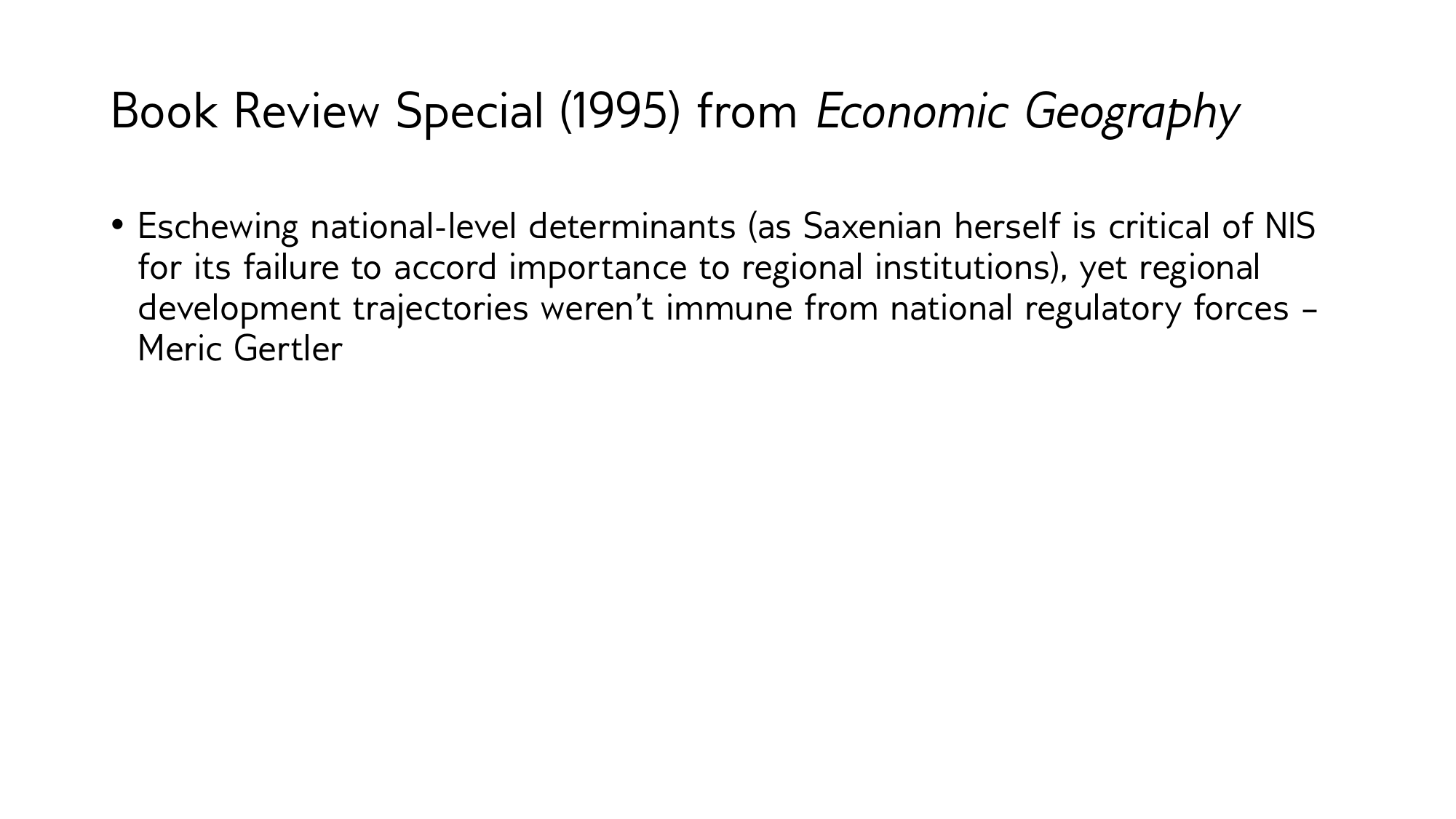

# Book Review Special (1995) from Economic Geography
Eschewing national-level determinants (as Saxenian herself is critical of NIS for its failure to accord importance to regional institutions), yet regional development trajectories weren’t immune from national regulatory forces – Meric Gertler